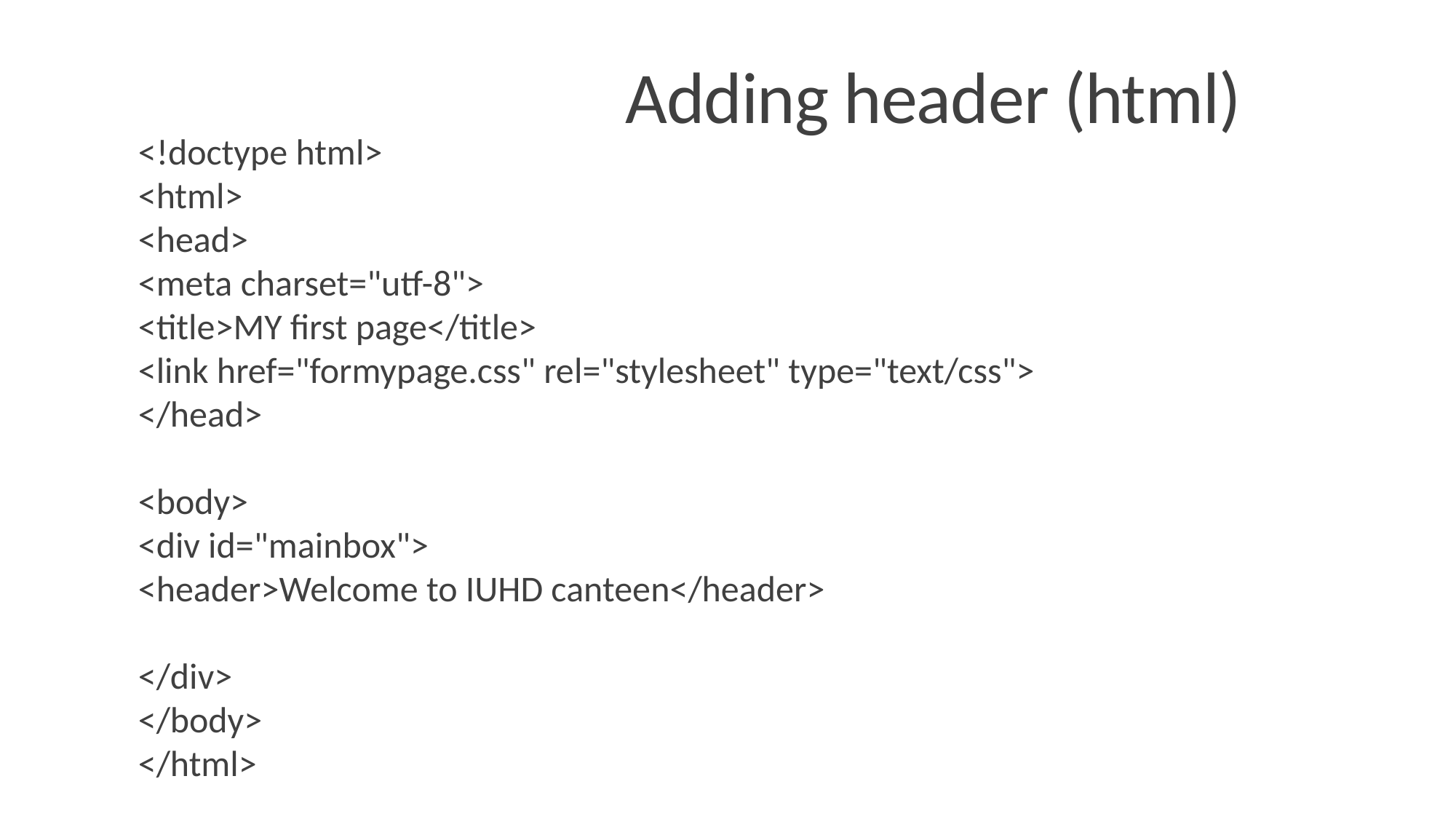

# Adding header (html)
<!doctype html>
<html>
<head>
<meta charset="utf-8">
<title>MY first page</title>
<link href="formypage.css" rel="stylesheet" type="text/css">
</head>

<body>
<div id="mainbox">
<header>Welcome to IUHD canteen</header>

</div>
</body>
</html>